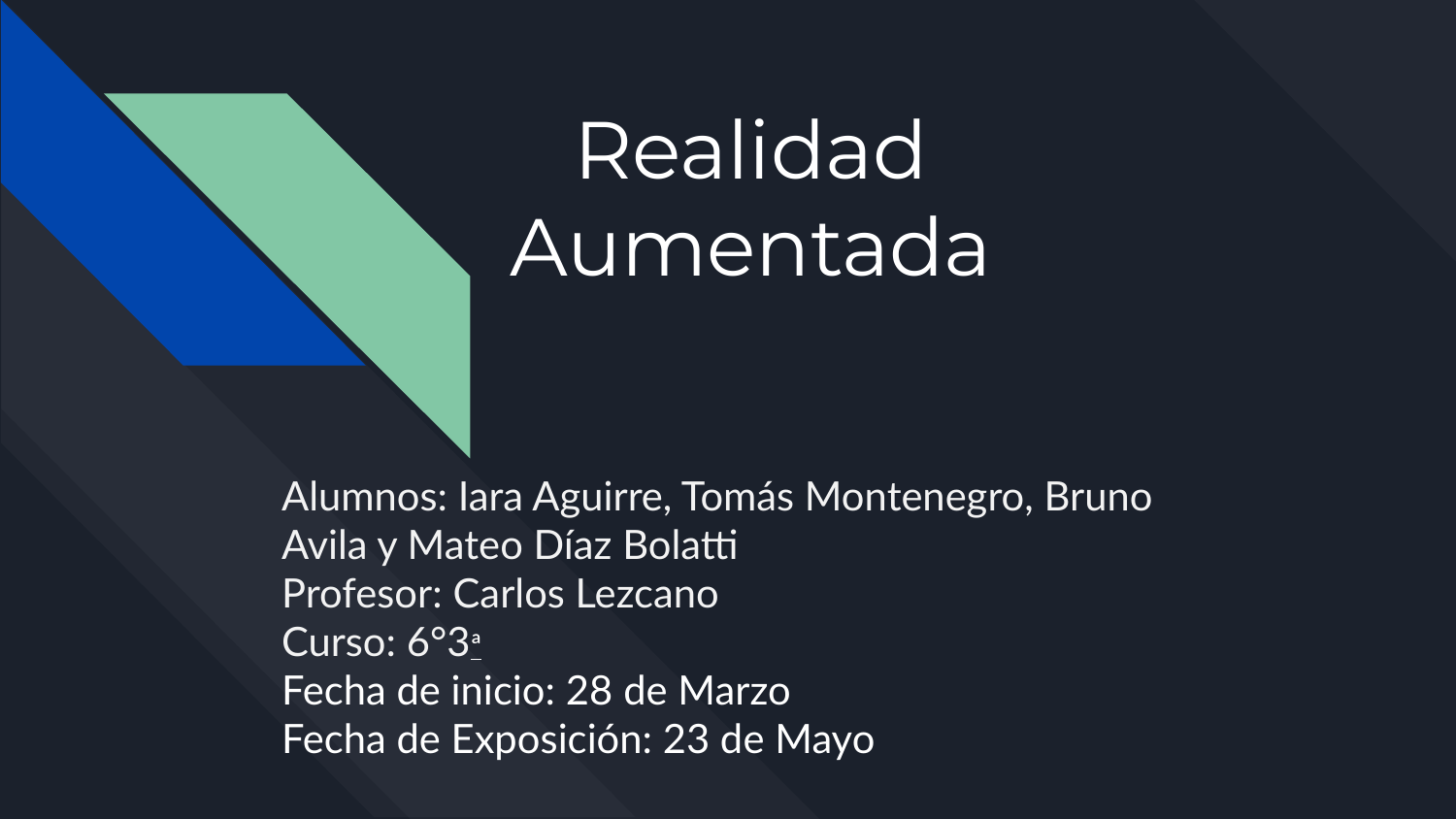

# Realidad Aumentada
Alumnos: Iara Aguirre, Tomás Montenegro, Bruno Avila y Mateo Díaz Bolatti
Profesor: Carlos Lezcano
Curso: 6°3ª
Fecha de inicio: 28 de Marzo
Fecha de Exposición: 23 de Mayo